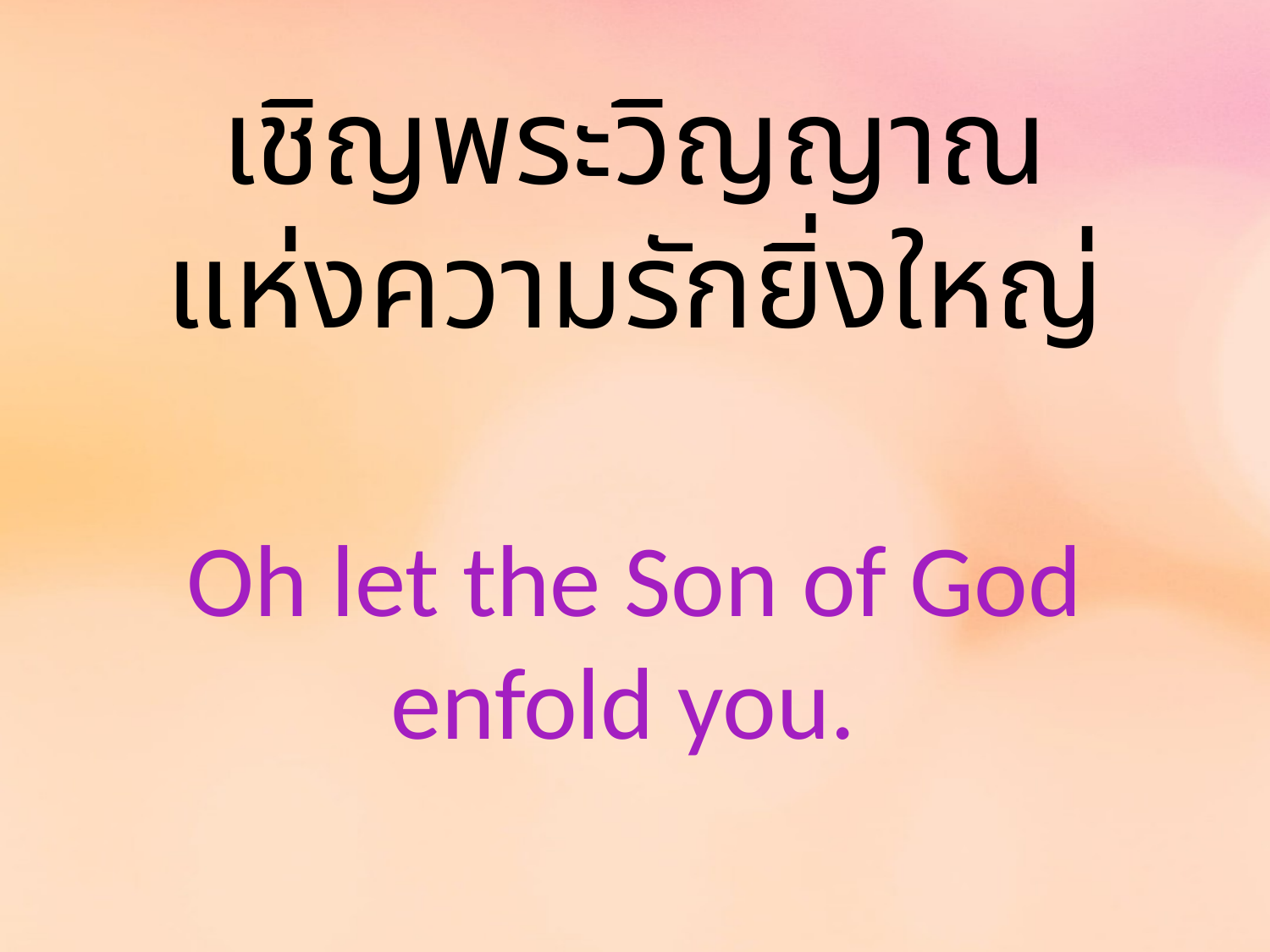

เชิญพระวิญญาณ
แห่งความรักยิ่งใหญ่
Oh let the Son of God enfold you.